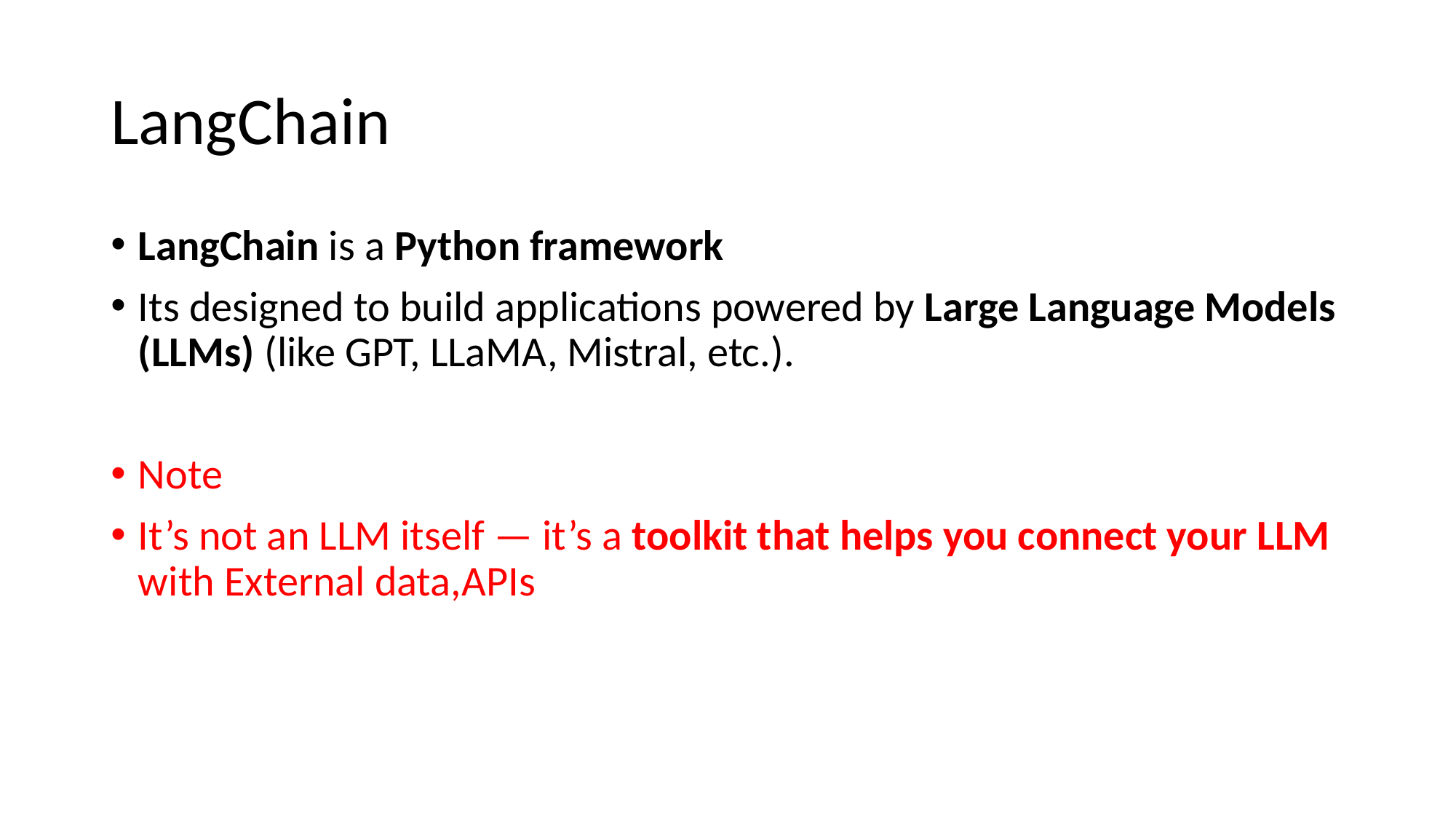

# LangChain
LangChain is a Python framework
Its designed to build applications powered by Large Language Models (LLMs) (like GPT, LLaMA, Mistral, etc.).

Note
It’s not an LLM itself — it’s a toolkit that helps you connect your LLM with External data,APIs